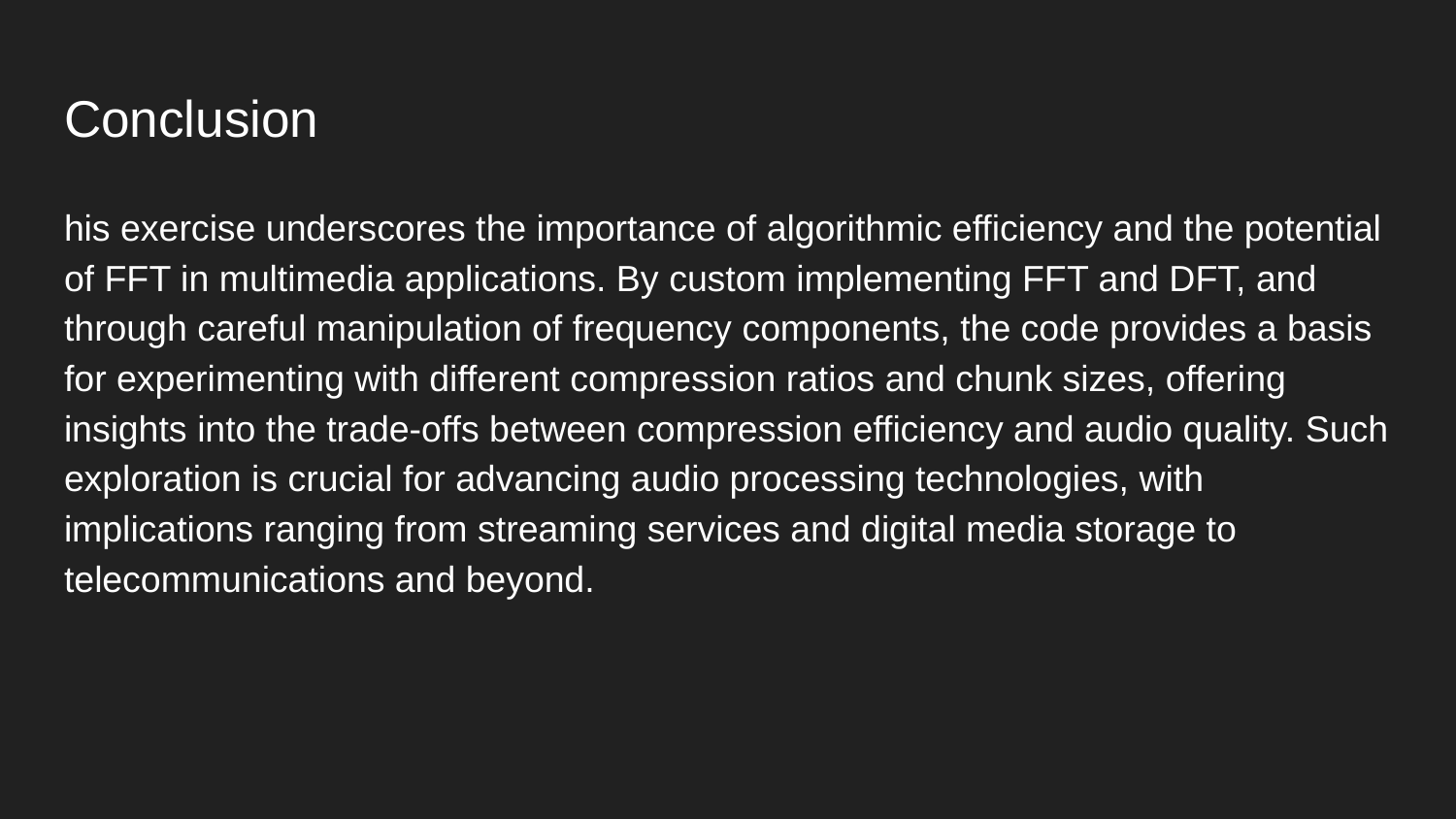

# Conclusion
his exercise underscores the importance of algorithmic efficiency and the potential of FFT in multimedia applications. By custom implementing FFT and DFT, and through careful manipulation of frequency components, the code provides a basis for experimenting with different compression ratios and chunk sizes, offering insights into the trade-offs between compression efficiency and audio quality. Such exploration is crucial for advancing audio processing technologies, with implications ranging from streaming services and digital media storage to telecommunications and beyond.